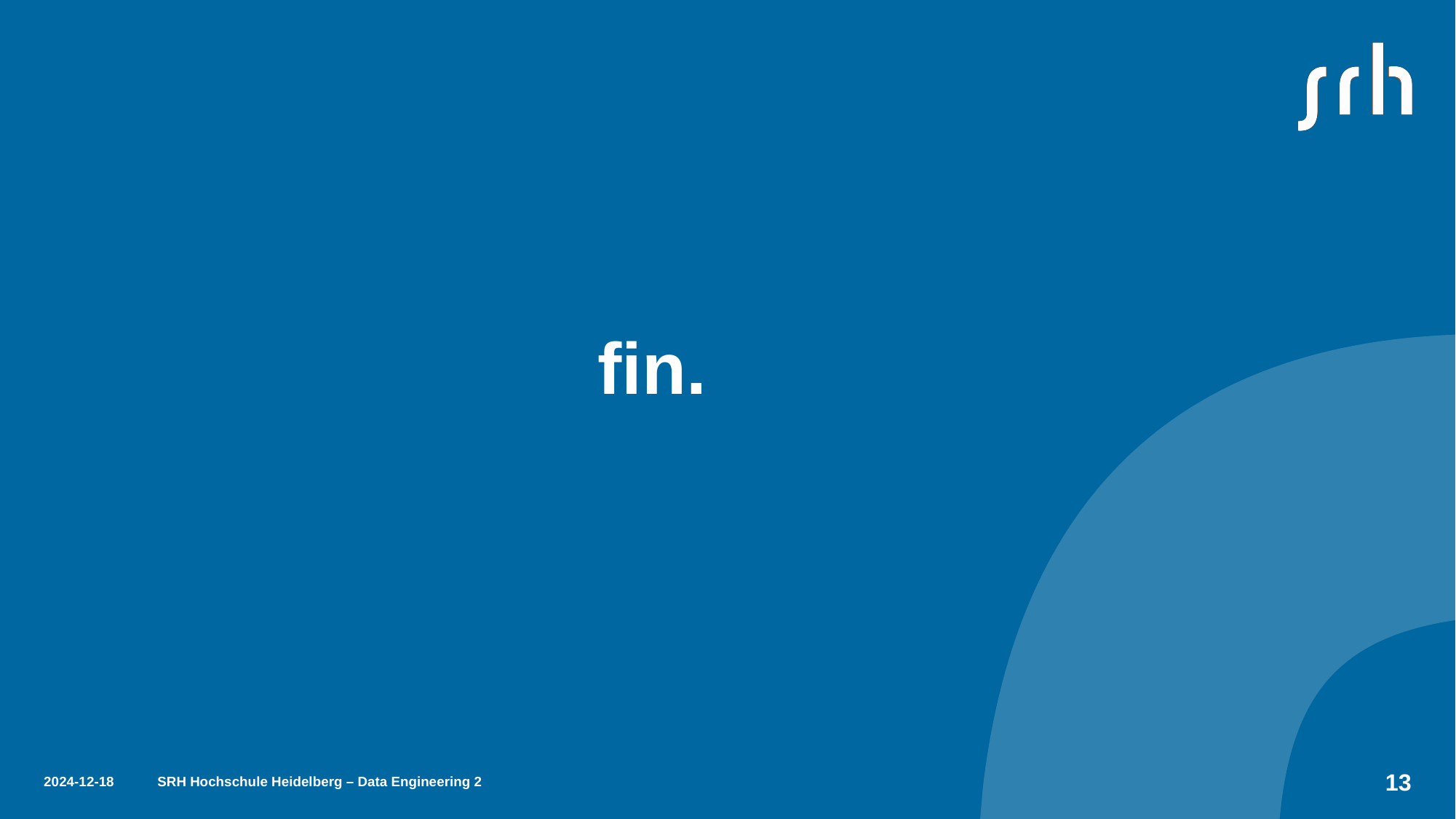

# fin.
2024-12-18
SRH Hochschule Heidelberg – Data Engineering 2
13